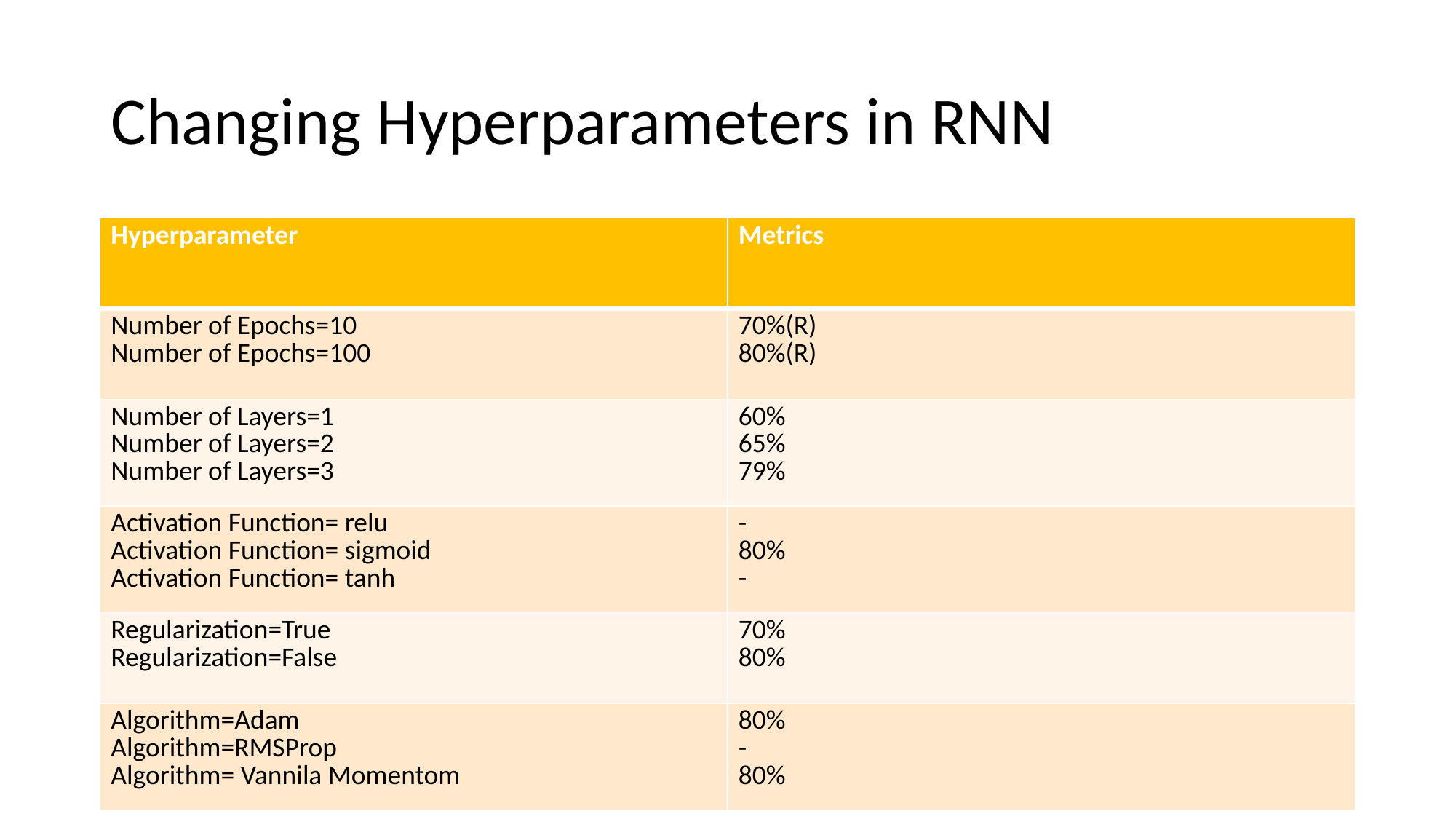

# Changing Hyperparameters in RNN
| Hyperparameter | Metrics |
| --- | --- |
| Number of Epochs=10 Number of Epochs=100 | 70%(R) 80%(R) |
| Number of Layers=1 Number of Layers=2 Number of Layers=3 | 60% 65% 79% |
| Activation Function= relu Activation Function= sigmoid Activation Function= tanh | - 80% - |
| Regularization=True Regularization=False | 70% 80% |
| Algorithm=Adam Algorithm=RMSProp Algorithm= Vannila Momentom | 80% - 80% |